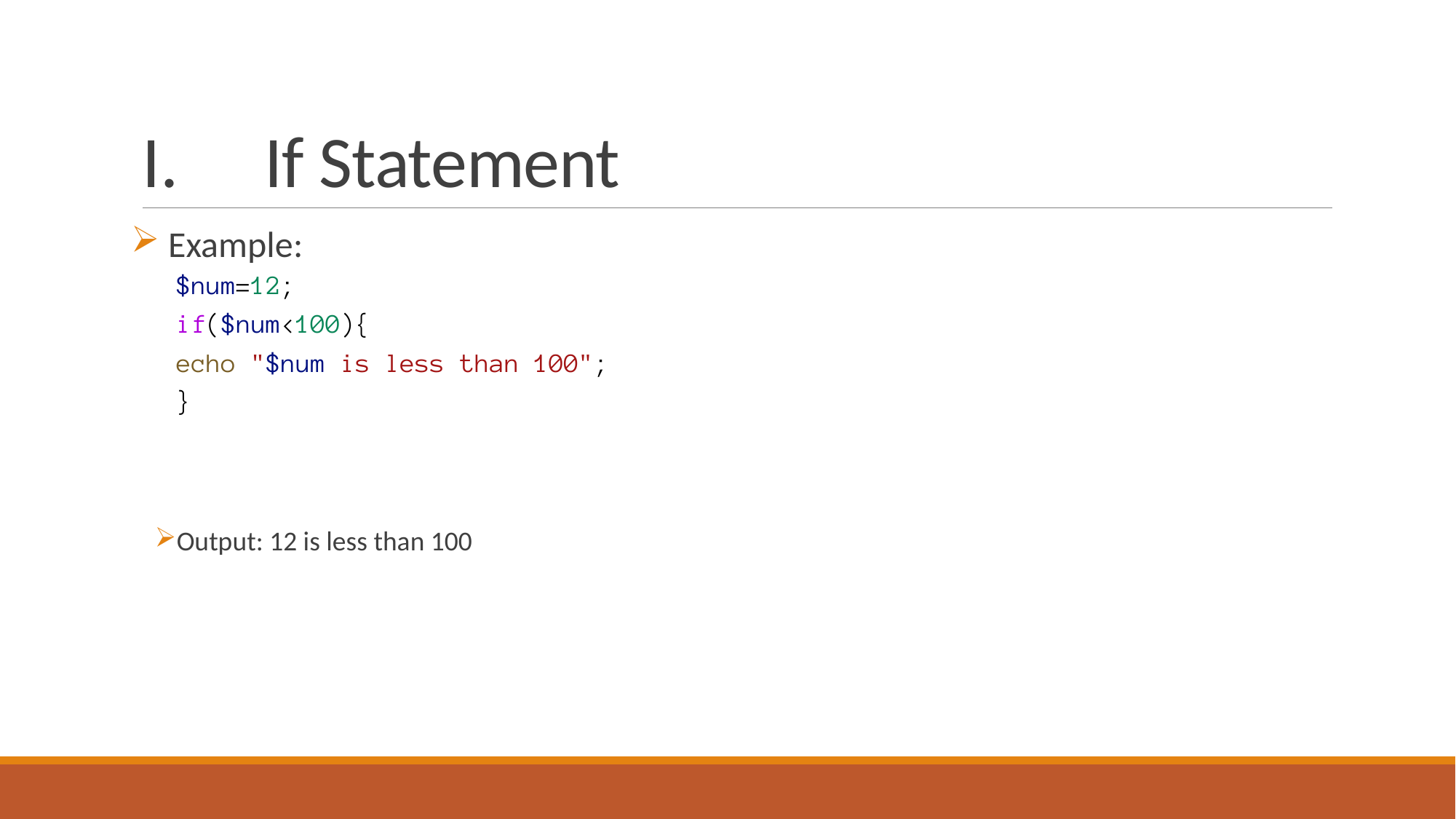

# If Statement
 Example:
$num=12;
if($num<100){
echo "$num is less than 100";
}

Output: 12 is less than 100